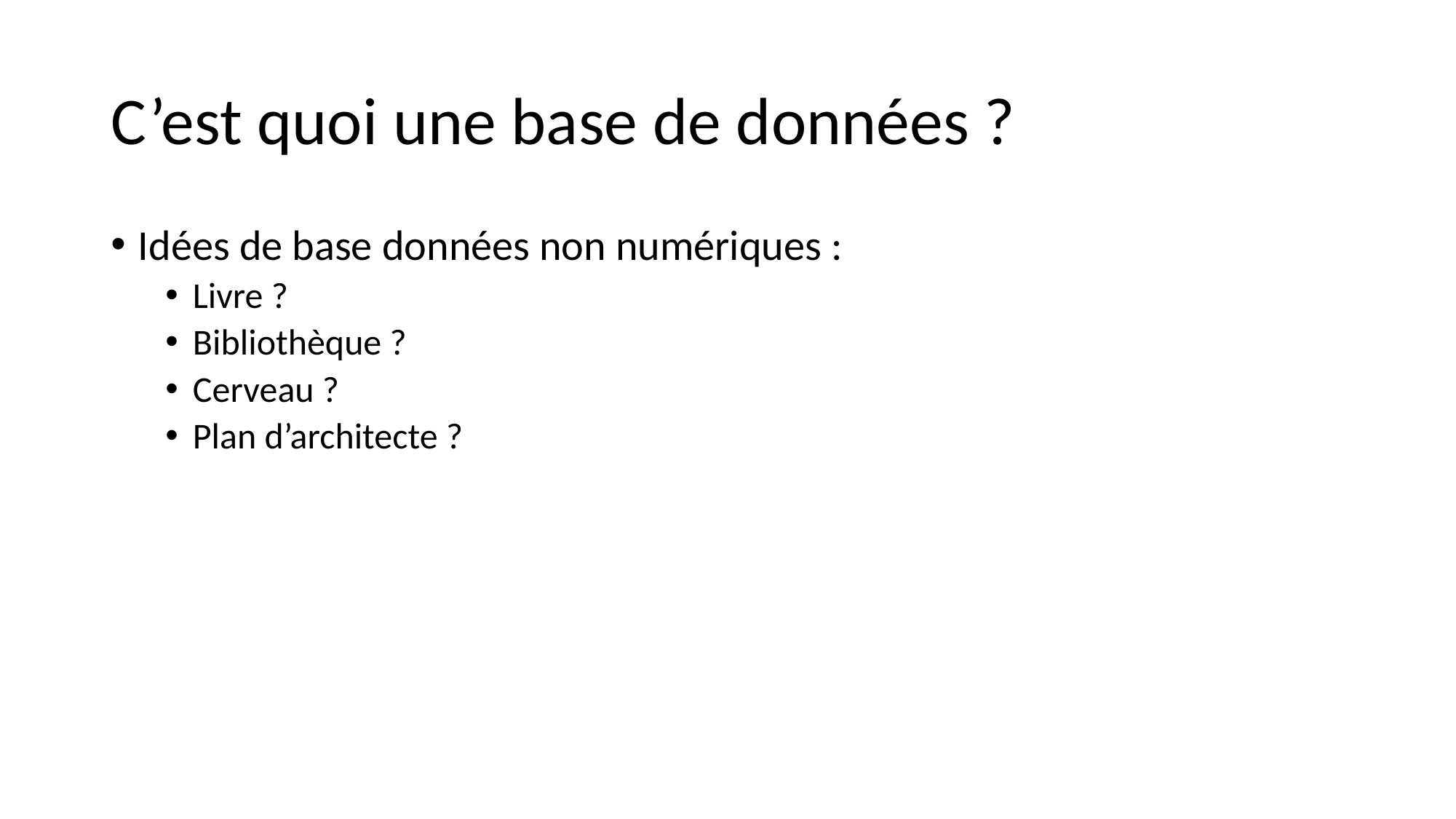

# C’est quoi une base de données ?
Idées de base données non numériques :
Livre ?
Bibliothèque ?
Cerveau ?
Plan d’architecte ?